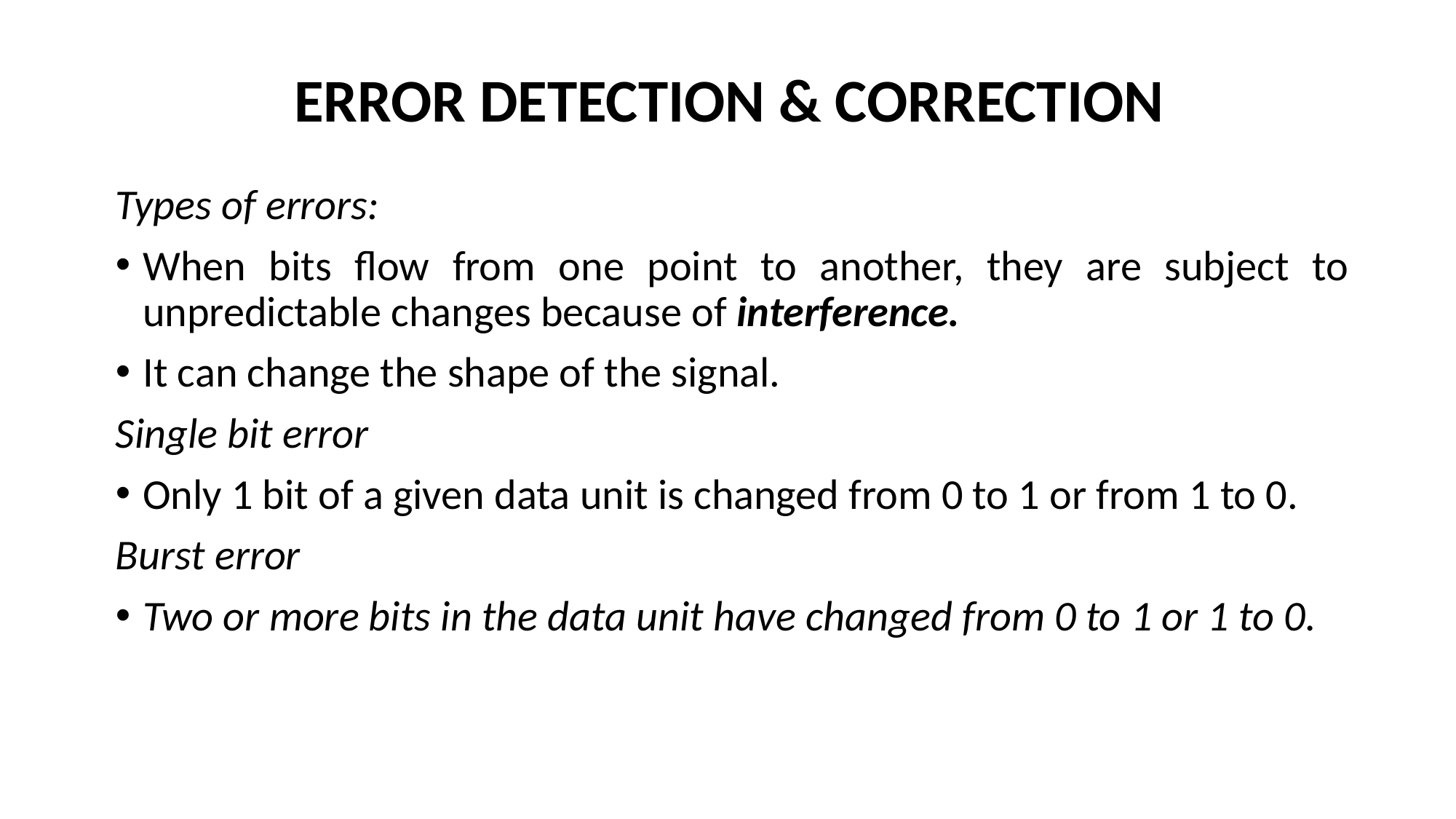

# ERROR DETECTION & CORRECTION
Types of errors:
When bits flow from one point to another, they are subject to unpredictable changes because of interference.
It can change the shape of the signal.
Single bit error
Only 1 bit of a given data unit is changed from 0 to 1 or from 1 to 0.
Burst error
Two or more bits in the data unit have changed from 0 to 1 or 1 to 0.